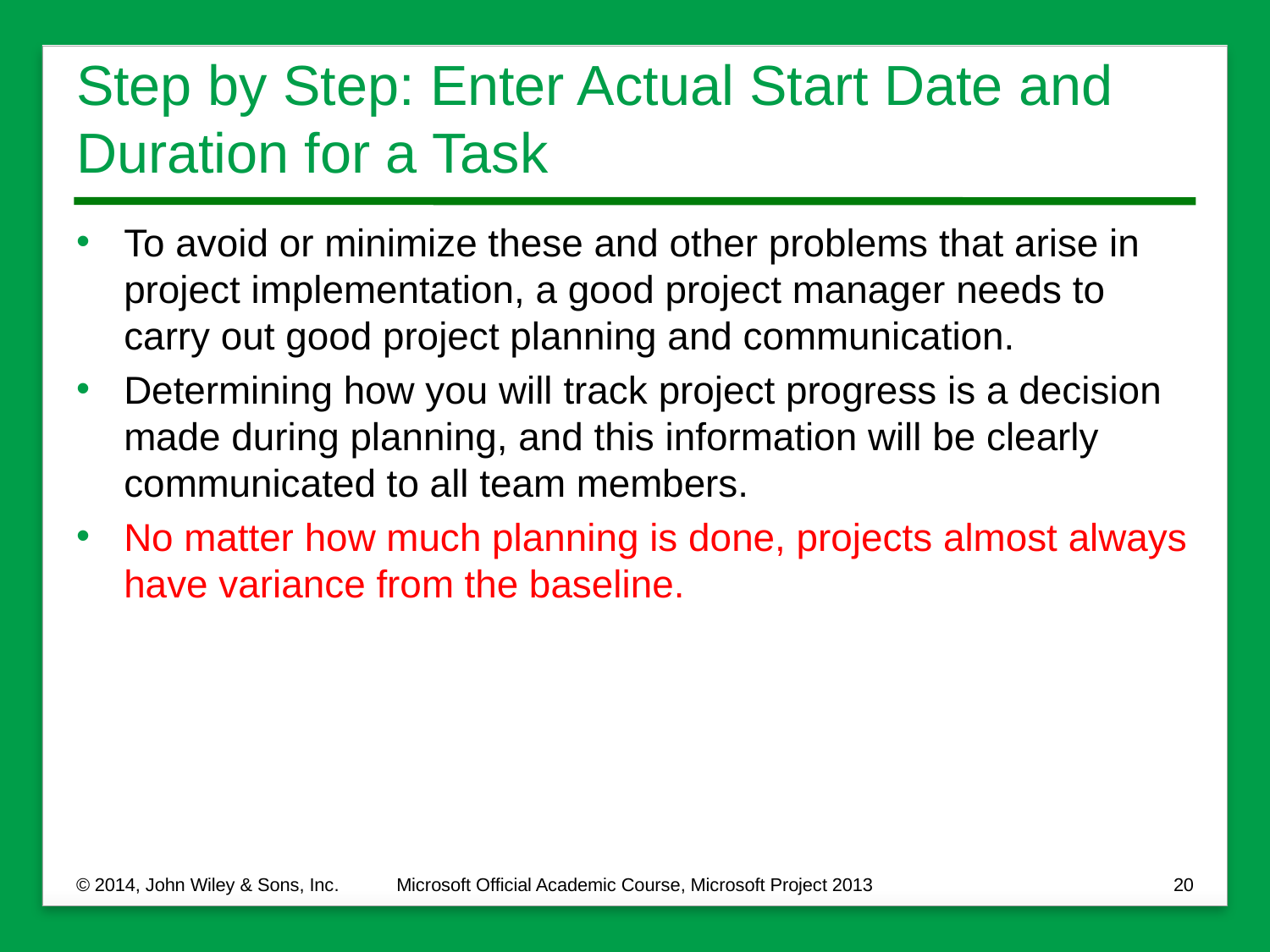

# Step by Step: Enter Actual Start Date and Duration for a Task
To avoid or minimize these and other problems that arise in project implementation, a good project manager needs to carry out good project planning and communication.
Determining how you will track project progress is a decision made during planning, and this information will be clearly communicated to all team members.
No matter how much planning is done, projects almost always have variance from the baseline.
© 2014, John Wiley & Sons, Inc.
Microsoft Official Academic Course, Microsoft Project 2013
20